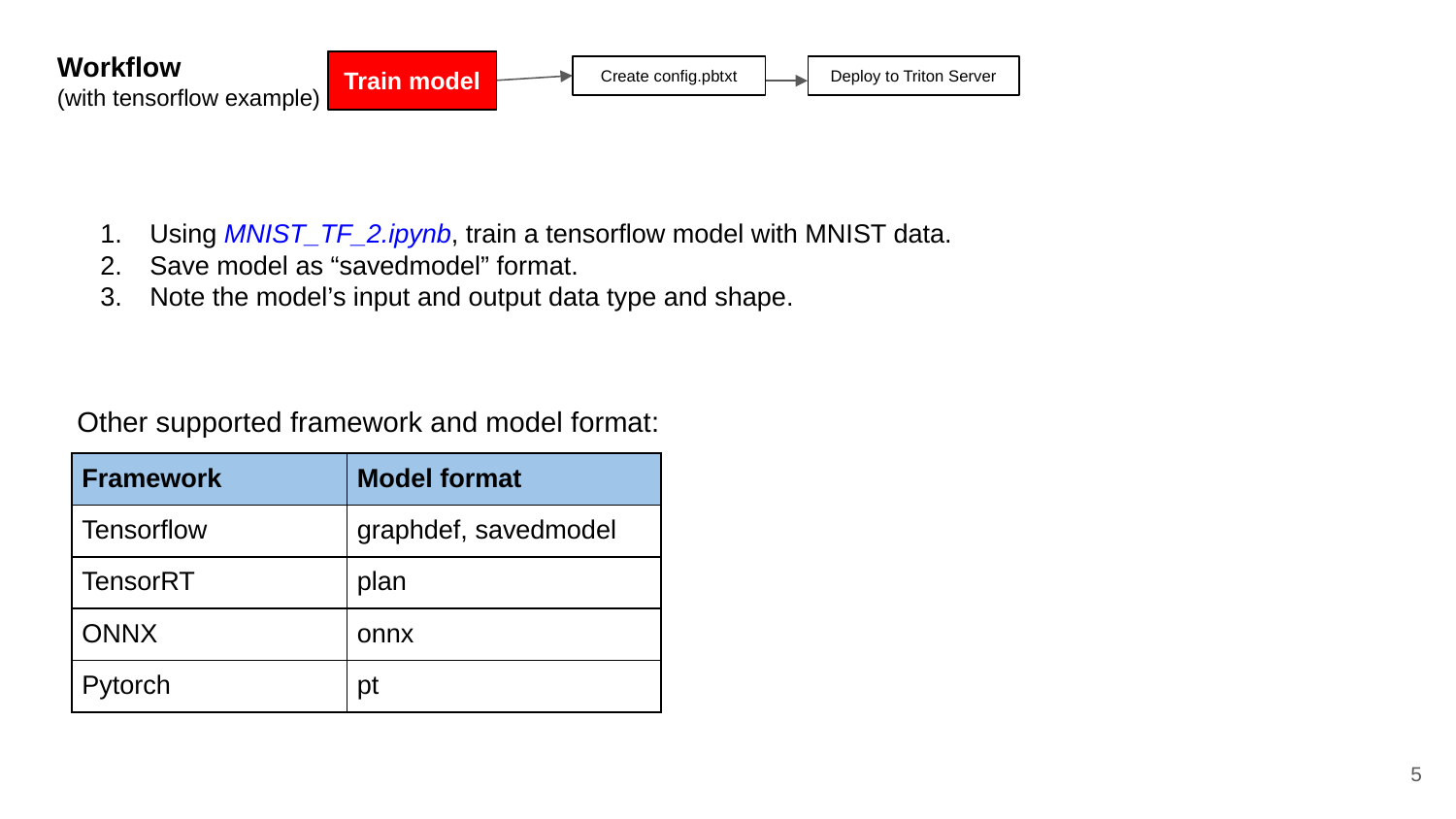

# Workflow
(with tensorflow example)
Train model
Create config.pbtxt
Deploy to Triton Server
Using MNIST_TF_2.ipynb, train a tensorflow model with MNIST data.
Save model as “savedmodel” format.
Note the model’s input and output data type and shape.
Other supported framework and model format:
| Framework | Model format |
| --- | --- |
| Tensorflow | graphdef, savedmodel |
| TensorRT | plan |
| ONNX | onnx |
| Pytorch | pt |
5